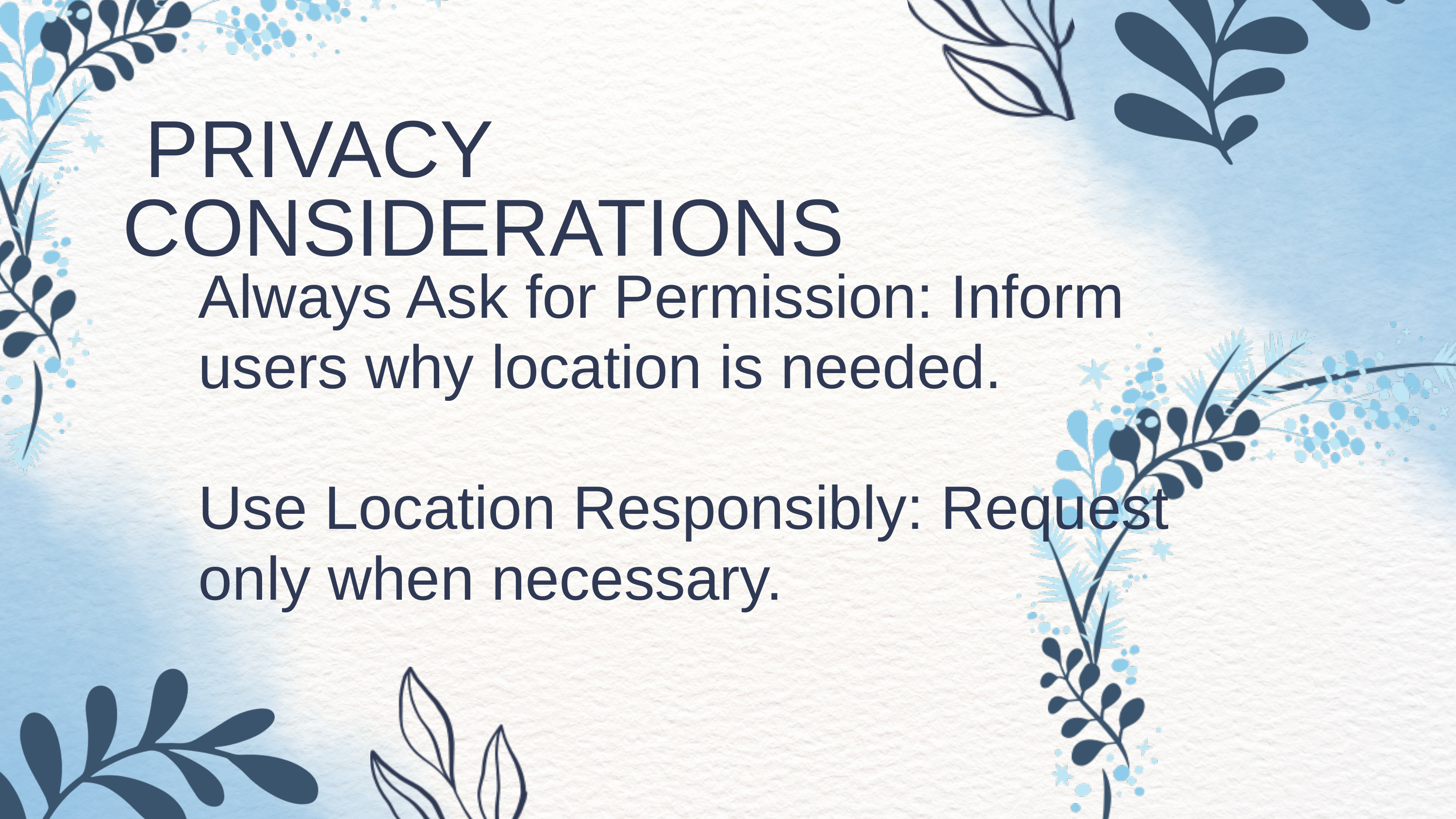

PRIVACY CONSIDERATIONS
Always Ask for Permission: Inform users why location is needed.

Use Location Responsibly: Request only when necessary.